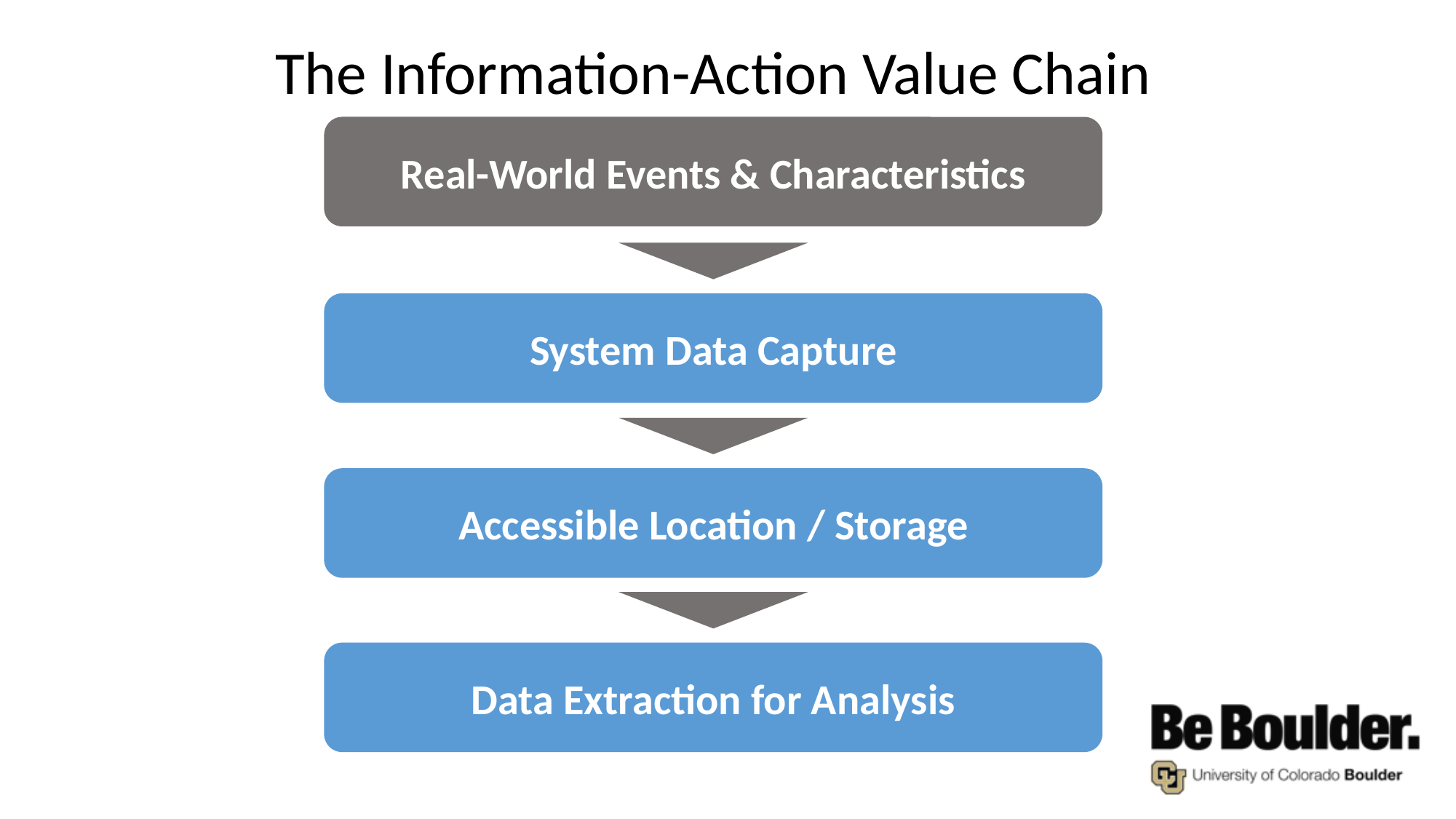

The Information-Action Value Chain
Real-World Events & Characteristics

System Data Capture

Accessible Location / Storage

Data Extraction for Analysis